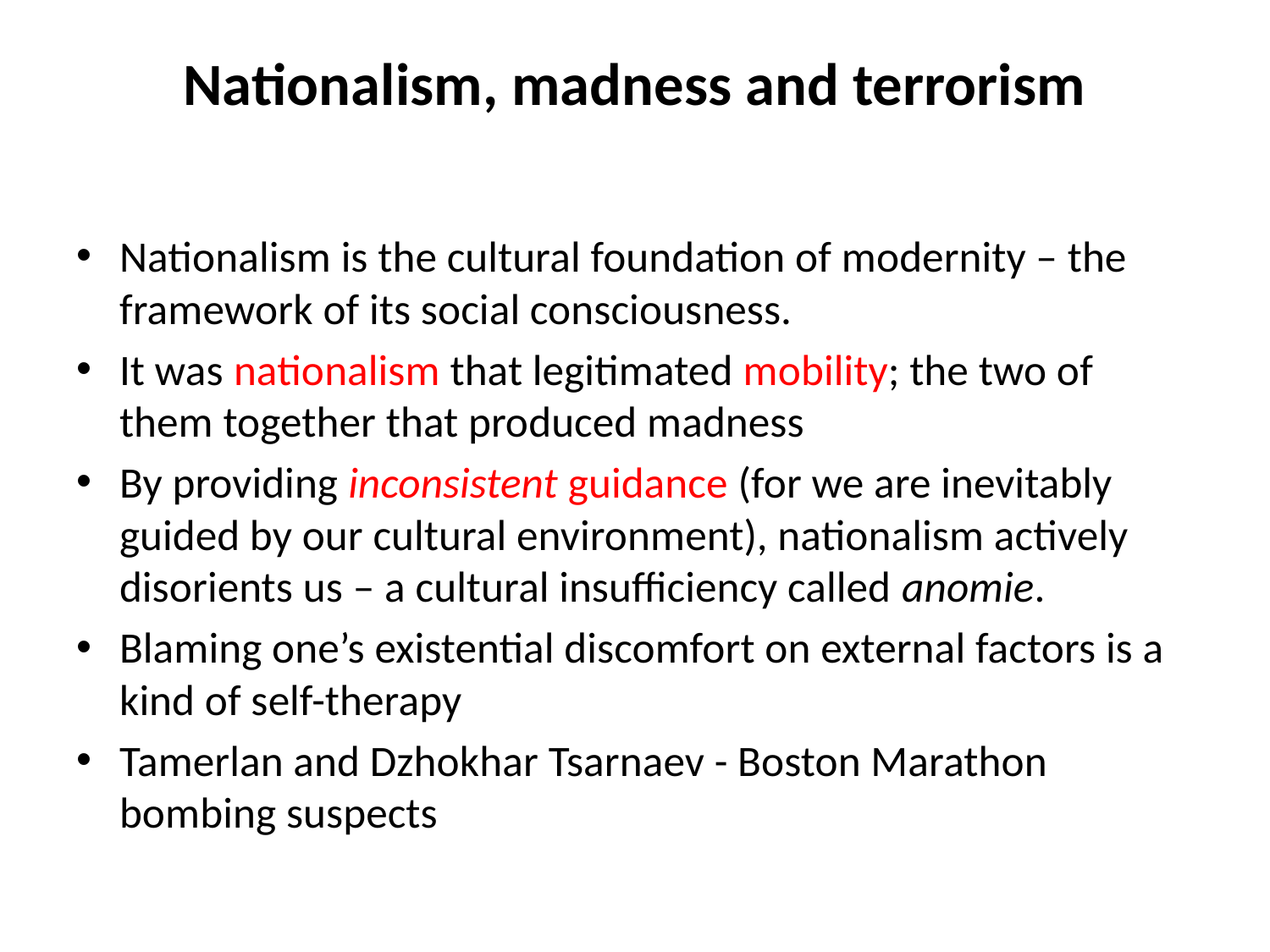

# Nationalism, madness and terrorism
Nationalism is the cultural foundation of modernity – the framework of its social consciousness.
It was nationalism that legitimated mobility; the two of them together that produced madness
By providing inconsistent guidance (for we are inevitably guided by our cultural environment), nationalism actively disorients us – a cultural insufficiency called anomie.
Blaming one’s existential discomfort on external factors is a kind of self-therapy
Tamerlan and Dzhokhar Tsarnaev - Boston Marathon bombing suspects